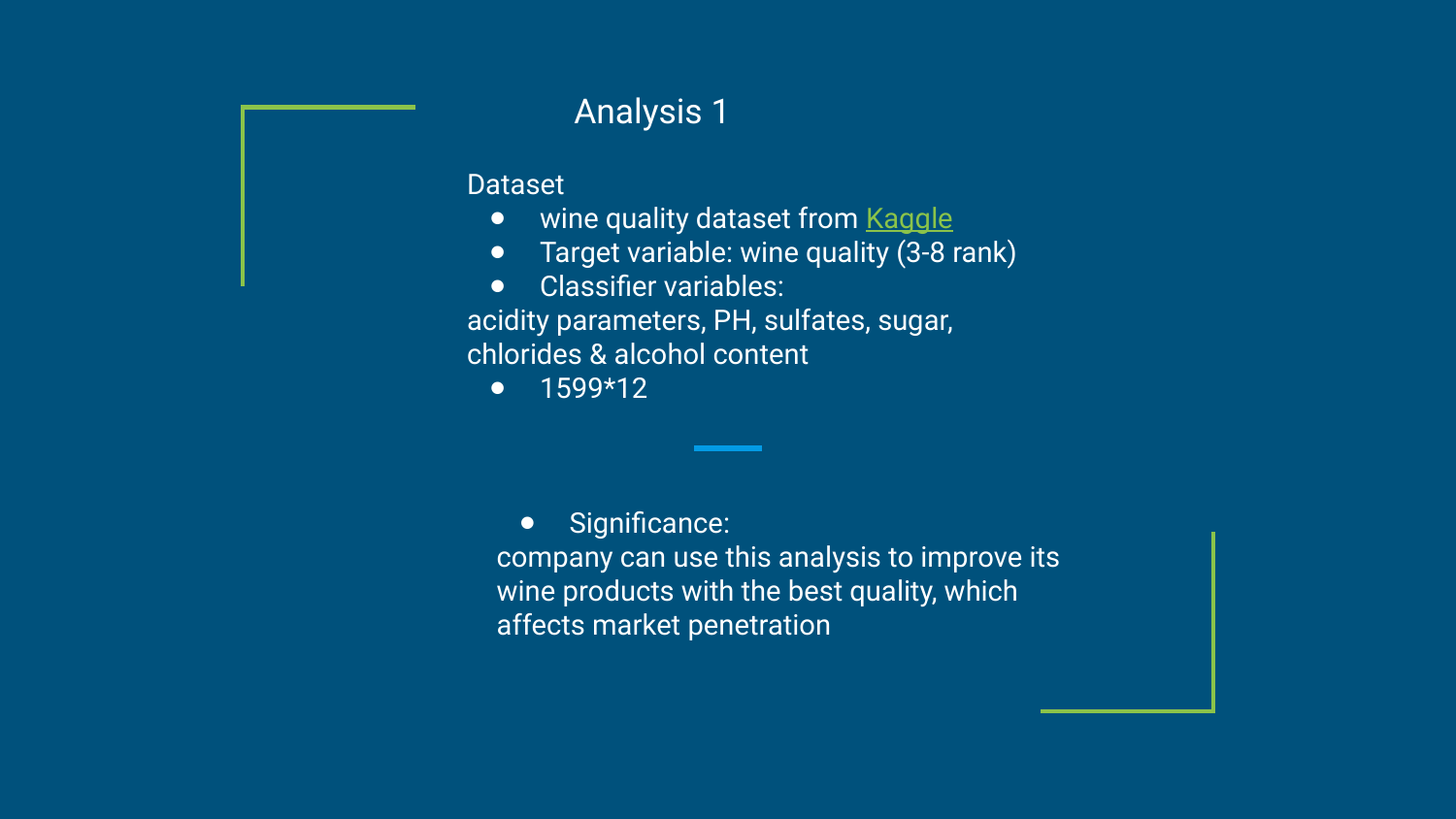

Analysis 1

Dataset
wine quality dataset from Kaggle
Target variable: wine quality (3-8 rank)
Classifier variables:
acidity parameters, PH, sulfates, sugar, chlorides & alcohol content
1599*12
Significance:
company can use this analysis to improve its wine products with the best quality, which affects market penetration